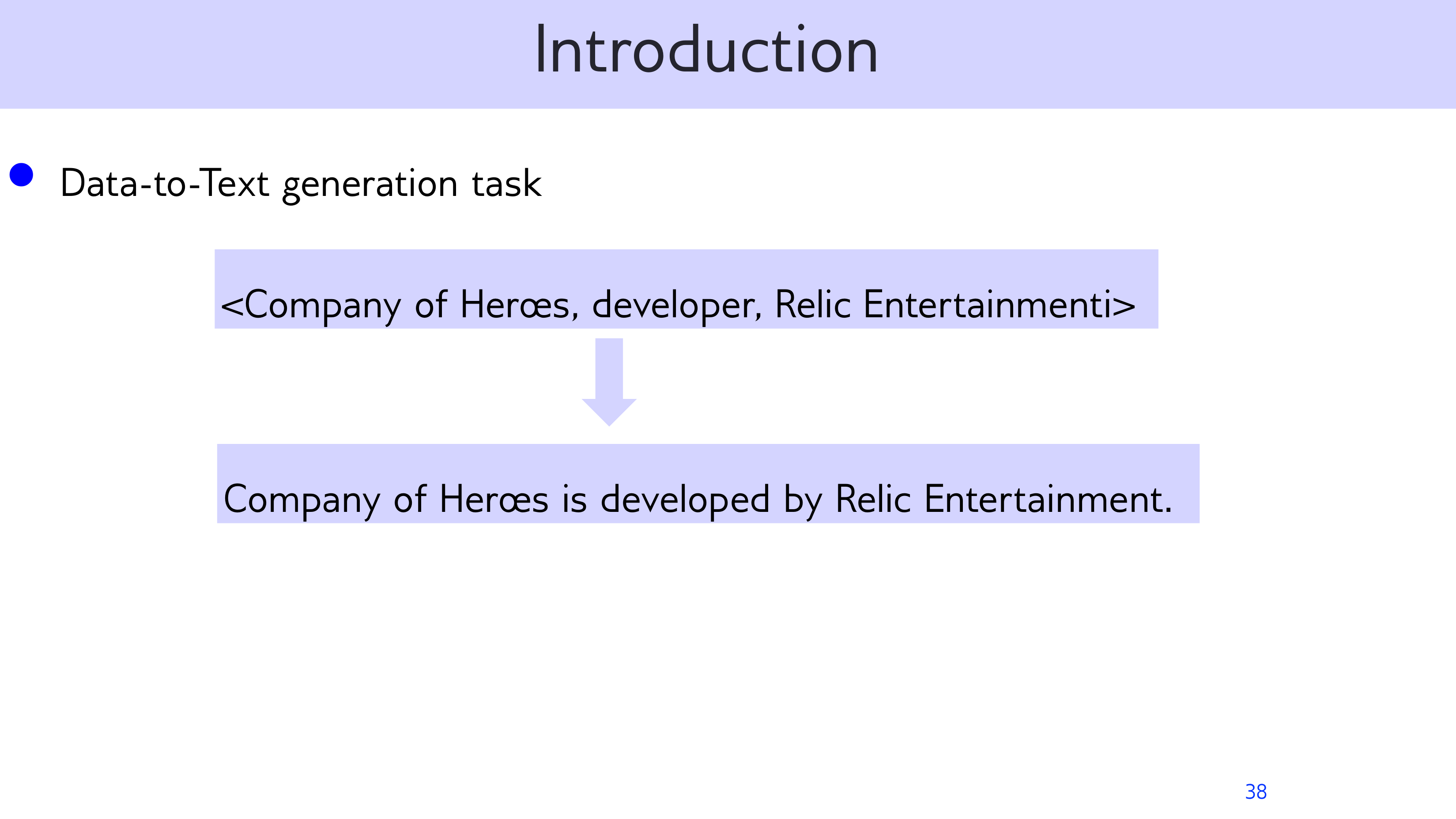

# Introduction
Data-to-Text generation task
<Company of Heroes, developer, Relic Entertainmenti>

Company of Heroes is developed by Relic Entertainment.
38